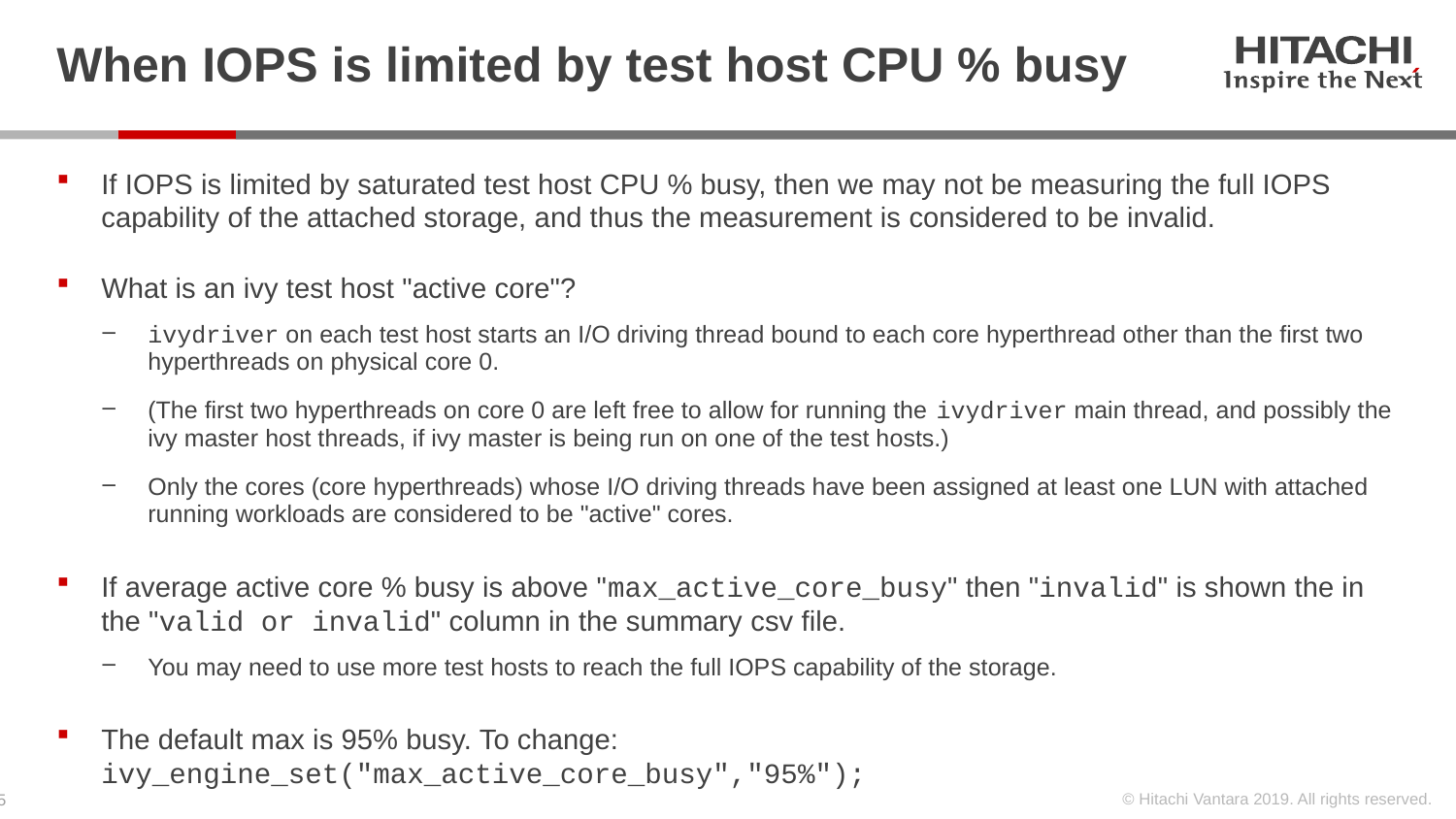

# When IOPS is limited by test host CPU % busy
If IOPS is limited by saturated test host CPU % busy, then we may not be measuring the full IOPS capability of the attached storage, and thus the measurement is considered to be invalid.
What is an ivy test host "active core"?
ivydriver on each test host starts an I/O driving thread bound to each core hyperthread other than the first two hyperthreads on physical core 0.
(The first two hyperthreads on core 0 are left free to allow for running the ivydriver main thread, and possibly the ivy master host threads, if ivy master is being run on one of the test hosts.)
Only the cores (core hyperthreads) whose I/O driving threads have been assigned at least one LUN with attached running workloads are considered to be "active" cores.
If average active core % busy is above "max_active_core_busy" then "invalid" is shown the in the "valid or invalid" column in the summary csv file.
You may need to use more test hosts to reach the full IOPS capability of the storage.
The default max is 95% busy. To change:  ivy_engine_set("max_active_core_busy","95%");